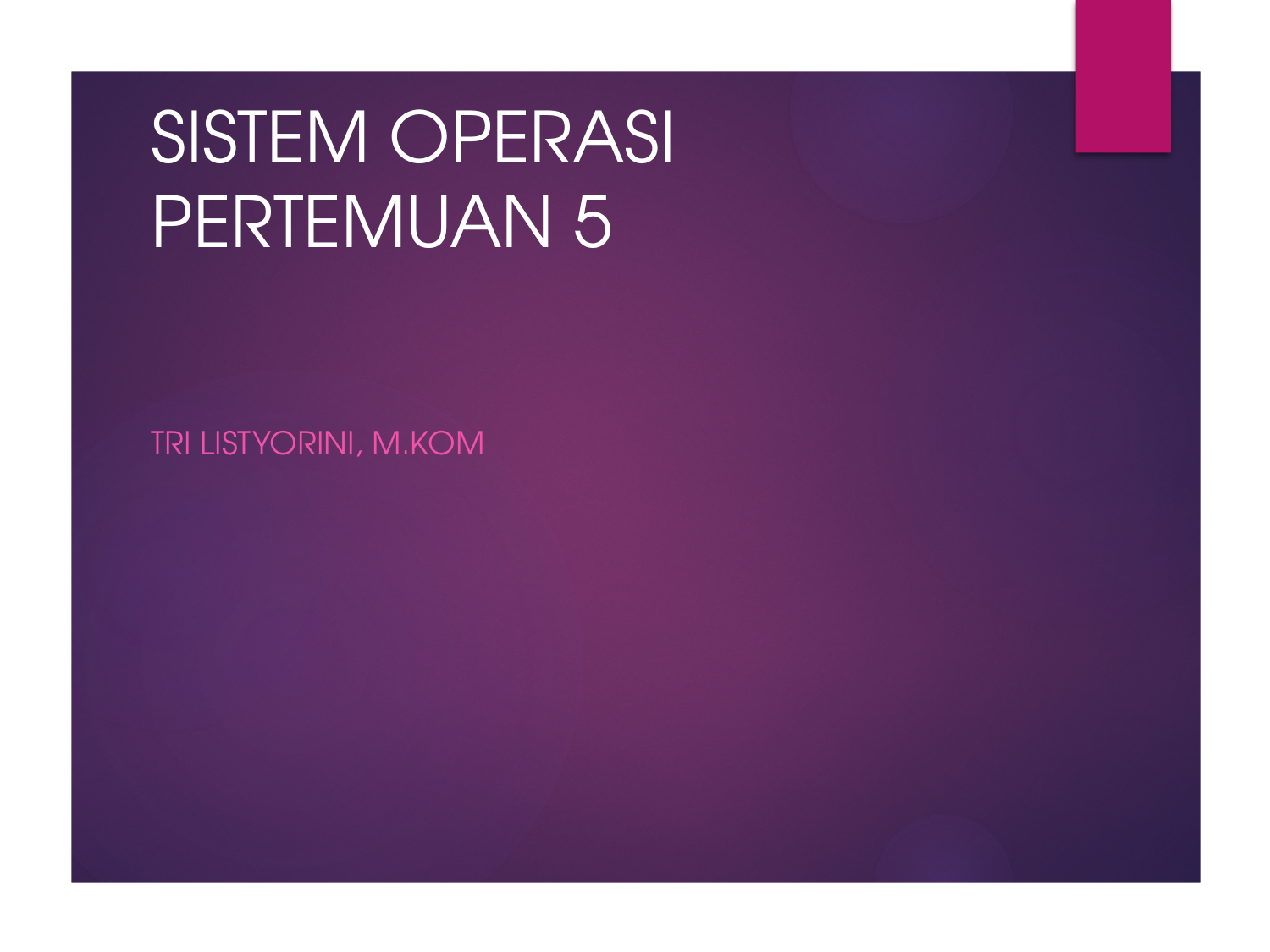

# SISTEM OPERASI PERTEMUAN 5
TRI LISTYORINI, M.Kom